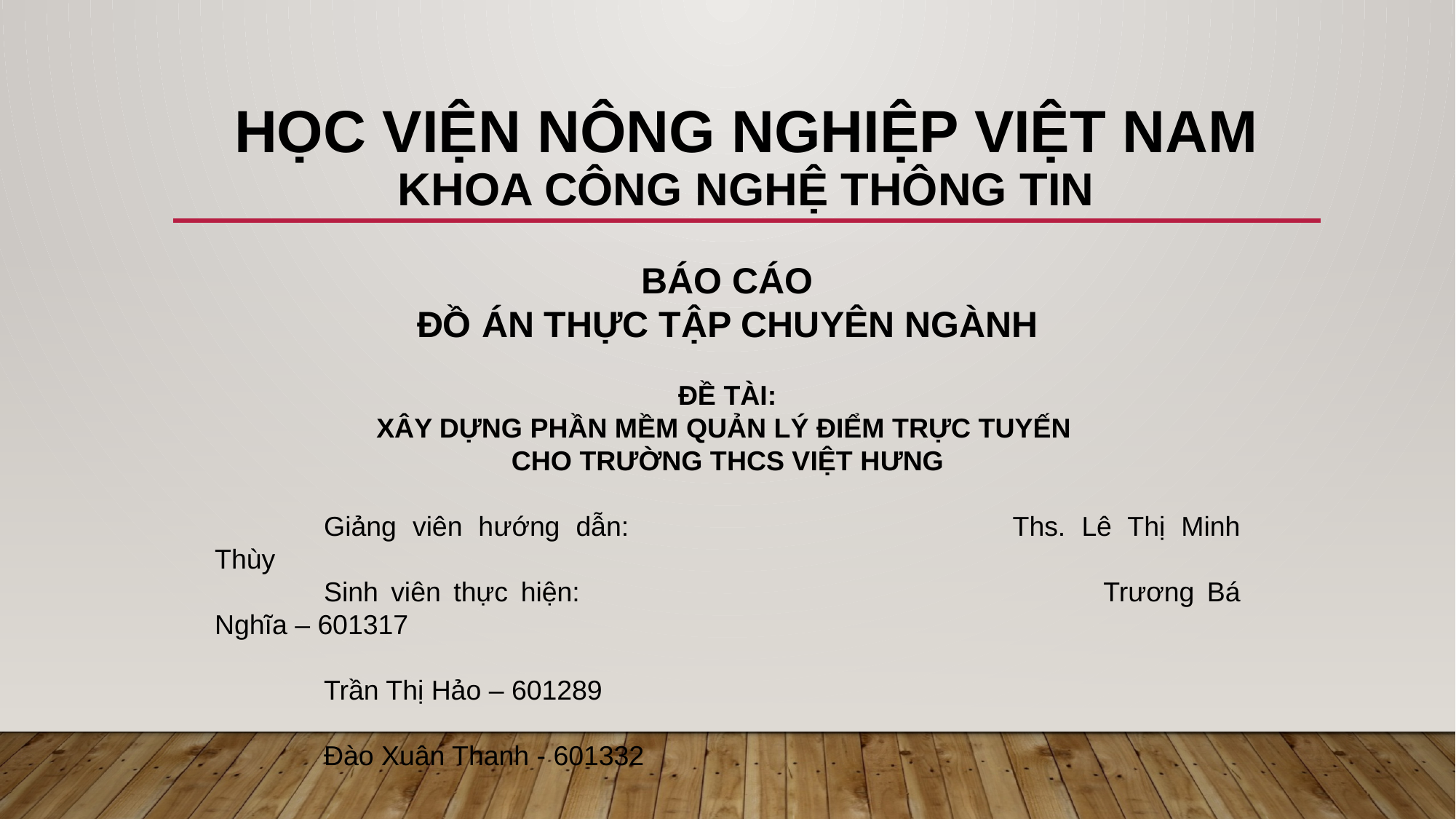

# Học Viện Nông Nghiệp Việt Nam Khoa Công nghệ thông tin
BÁO CÁO
ĐỒ ÁN THỰC TẬP CHUYÊN NGÀNH

ĐỀ TÀI:
XÂY DỰNG PHẦN MỀM QUẢN LÝ ĐIỂM TRỰC TUYẾN
CHO TRƯỜNG THCS VIỆT HƯNG

	Giảng viên hướng dẫn: 				Ths. Lê Thị Minh Thùy
	Sinh viên thực hiện:					Trương Bá Nghĩa – 601317
										Trần Thị Hảo – 601289
										Đào Xuân Thanh - 601332